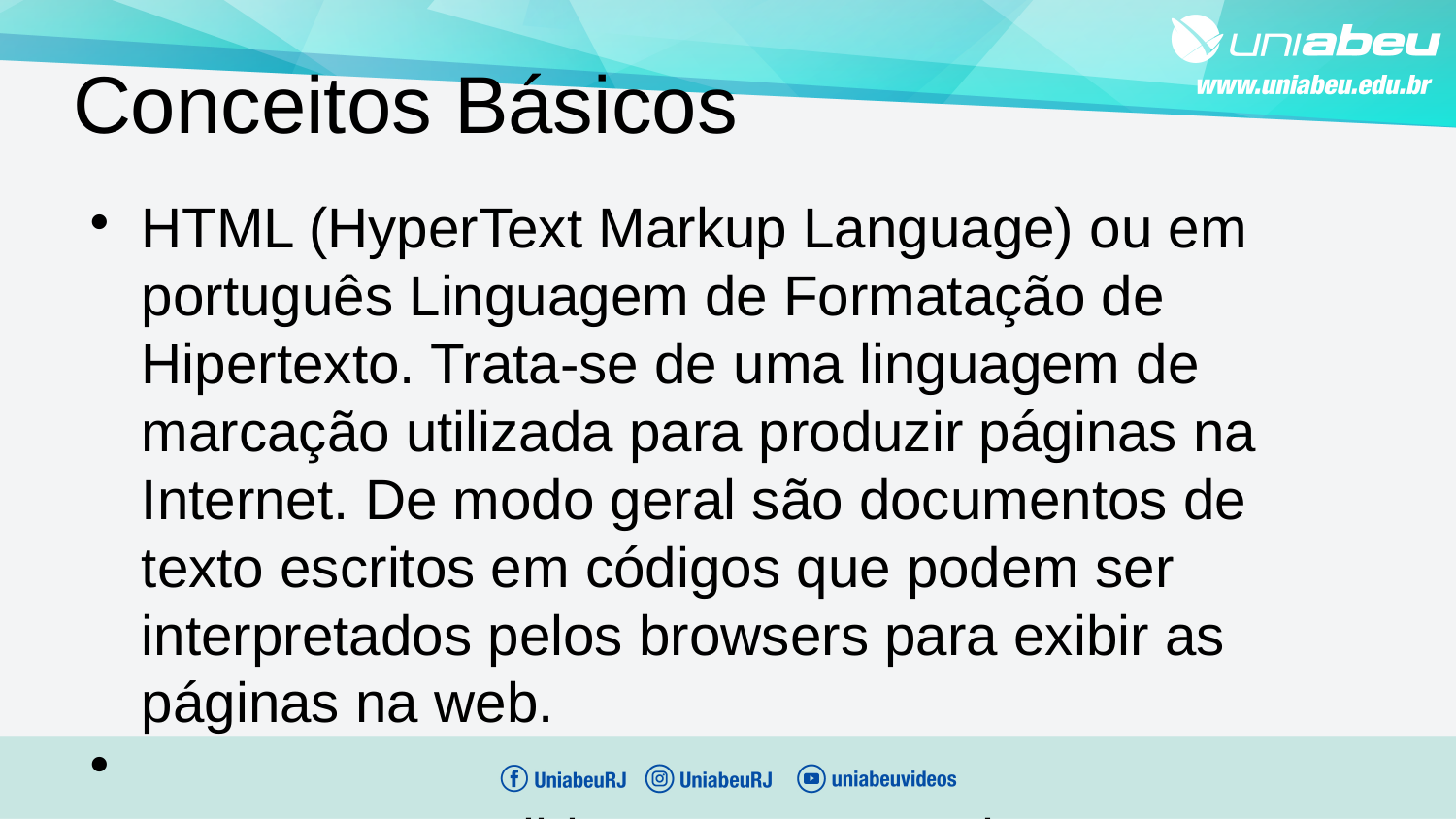

Conceitos Básicos
HTML (HyperText Markup Language) ou em português Linguagem de Formatação de Hipertexto. Trata-se de uma linguagem de marcação utilizada para produzir páginas na Internet. De modo geral são documentos de texto escritos em códigos que podem ser interpretados pelos browsers para exibir as páginas na web.

XHTML eXtensible Hypertext Markup Language, é uma reformulação da linguagem de marcação HTML baseada em XML. Combina as tag's de marcação HTML com regras da XML, esse processo de padronização visa à exibição de páginas Web em diversos dispositivos como : televisão, palm, celular, etc.